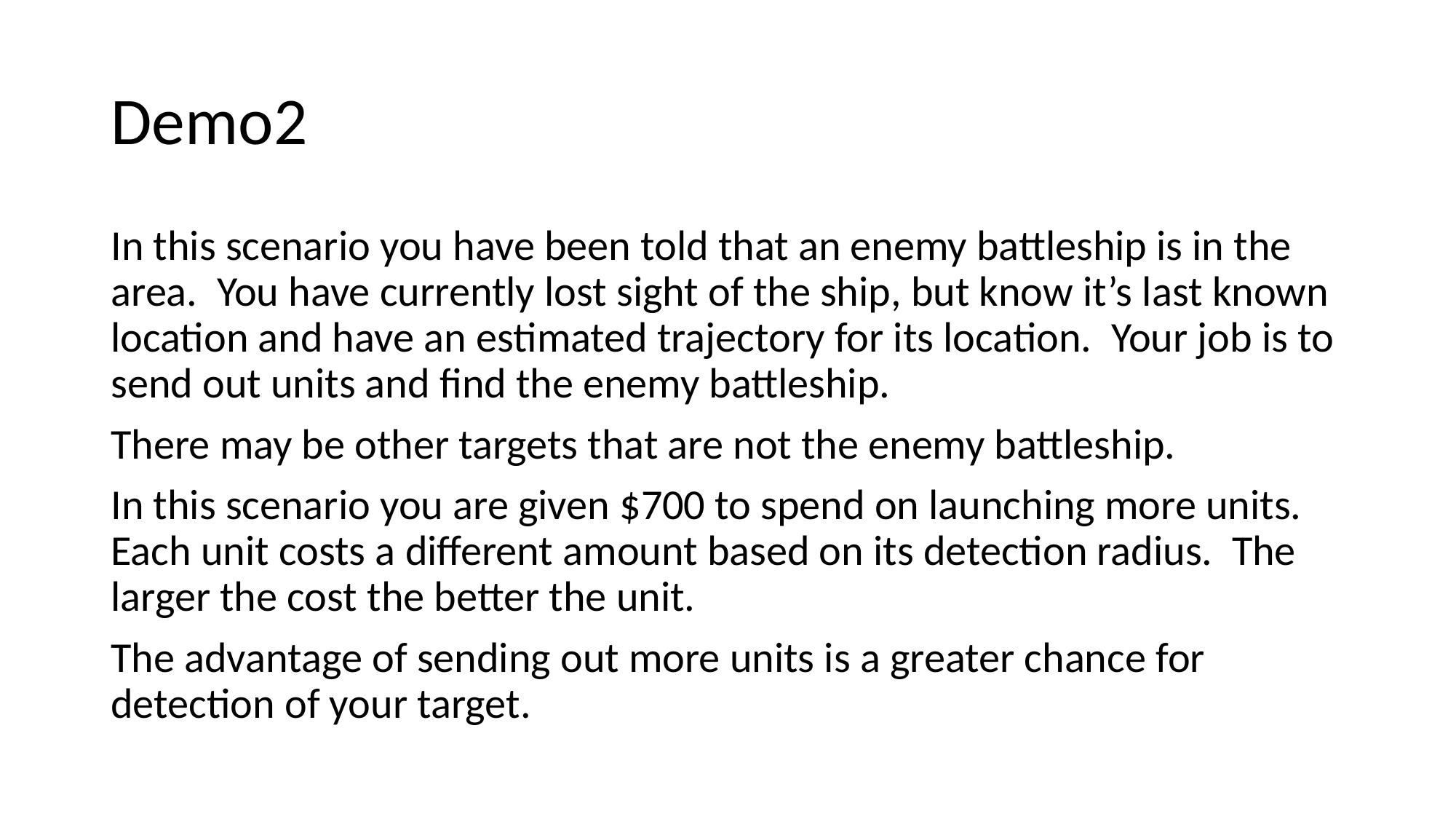

# Demo2
In this scenario you have been told that an enemy battleship is in the area.  You have currently lost sight of the ship, but know it’s last known location and have an estimated trajectory for its location.  Your job is to send out units and find the enemy battleship.
There may be other targets that are not the enemy battleship.
In this scenario you are given $700 to spend on launching more units.  Each unit costs a different amount based on its detection radius.  The larger the cost the better the unit.
The advantage of sending out more units is a greater chance for detection of your target.